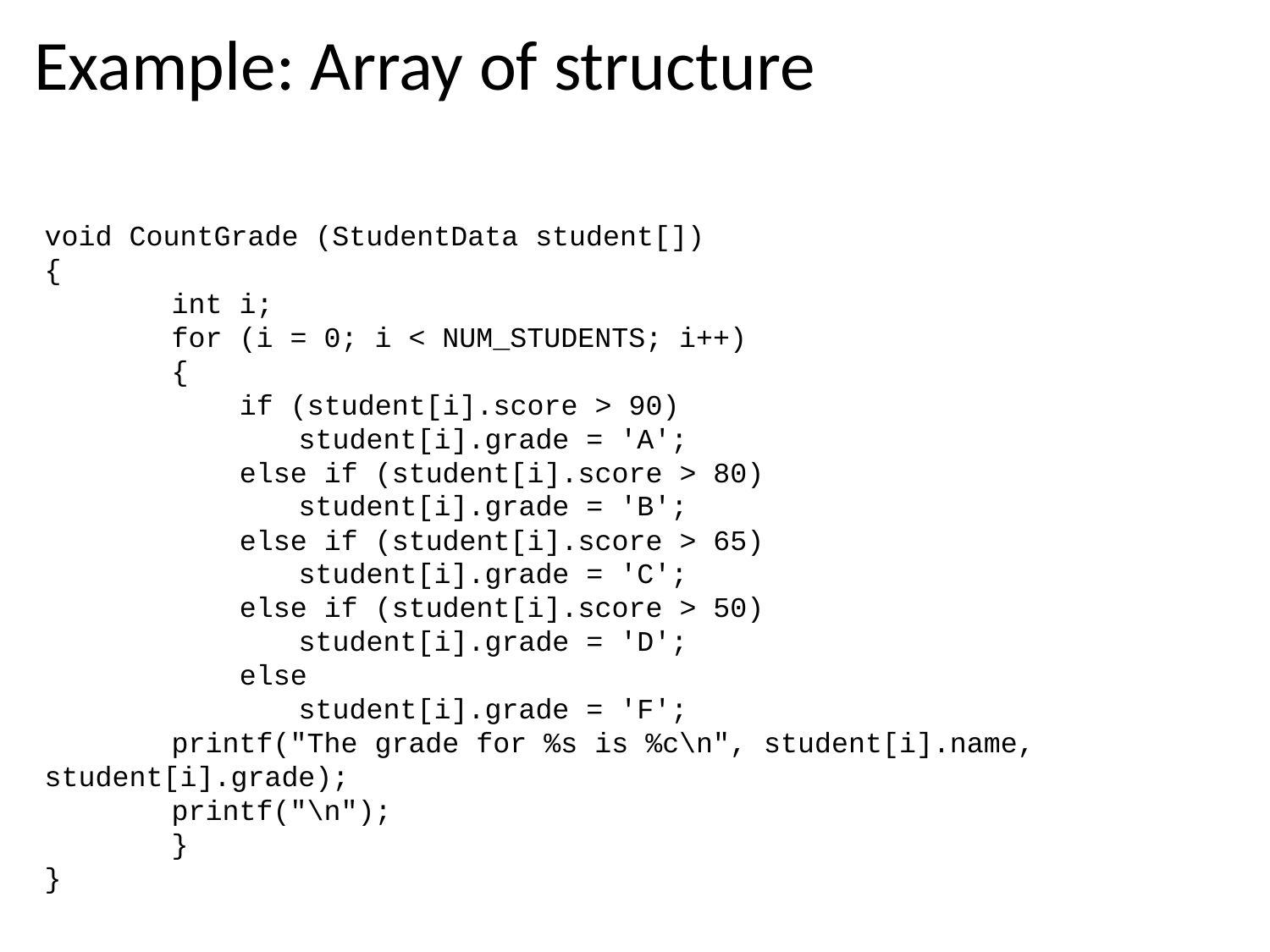

# Example: Array of structure

void CountGrade (StudentData student[])
{
	int i;
	for (i = 0; i < NUM_STUDENTS; i++)
	{
	    if (student[i].score > 90)
	    	student[i].grade = 'A';
	    else if (student[i].score > 80)
		student[i].grade = 'B';
	    else if (student[i].score > 65)
		student[i].grade = 'C';
	    else if (student[i].score > 50)
		student[i].grade = 'D';
	    else
		student[i].grade = 'F';
	printf("The grade for %s is %c\n", student[i].name, student[i].grade);
	printf("\n");
	}
}